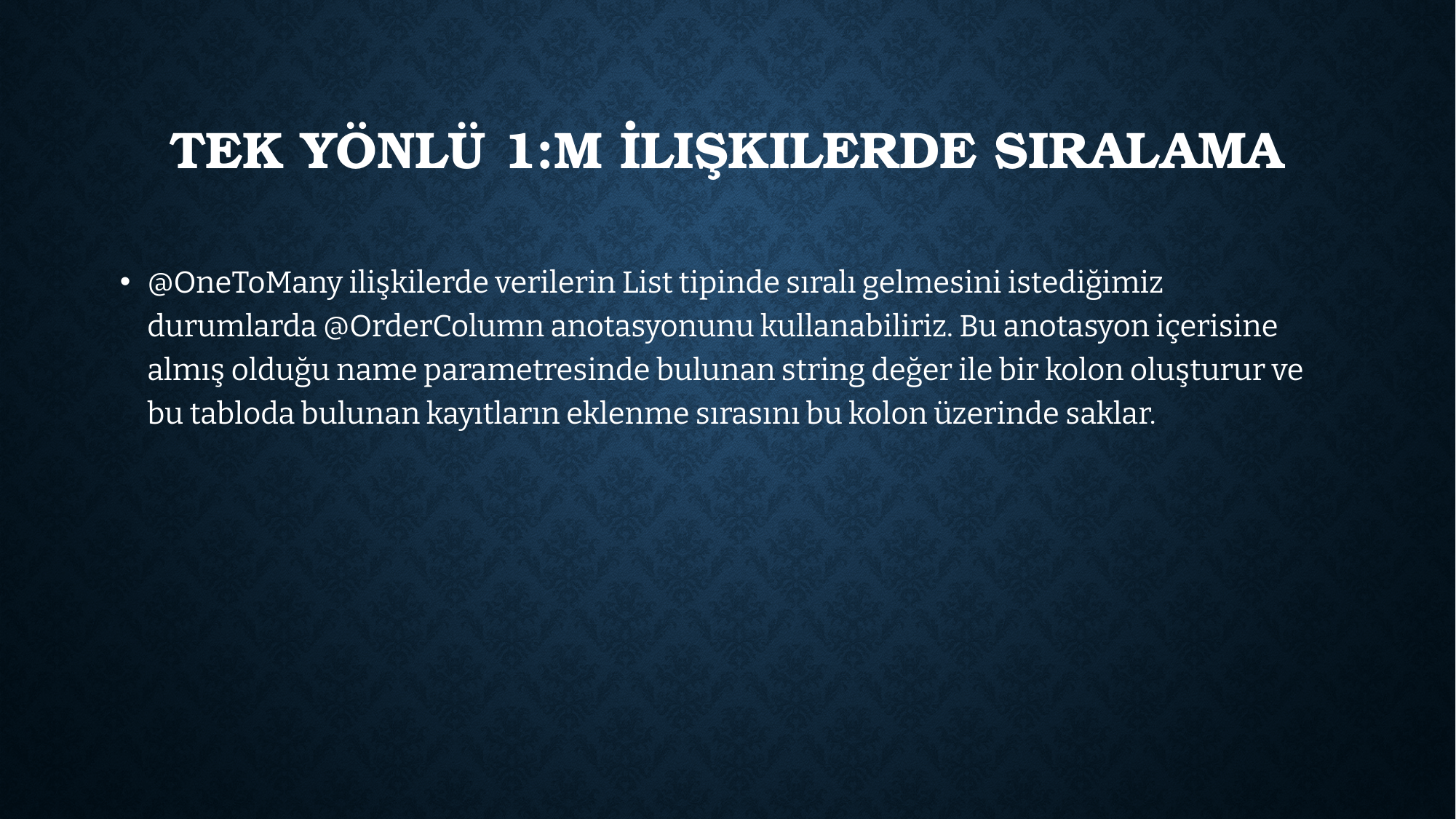

# Tek Yönlü 1:M İlişkilerde Sıralama
@OneToMany ilişkilerde verilerin List tipinde sıralı gelmesini istediğimiz durumlarda @OrderColumn anotasyonunu kullanabiliriz. Bu anotasyon içerisine almış olduğu name parametresinde bulunan string değer ile bir kolon oluşturur ve bu tabloda bulunan kayıtların eklenme sırasını bu kolon üzerinde saklar.